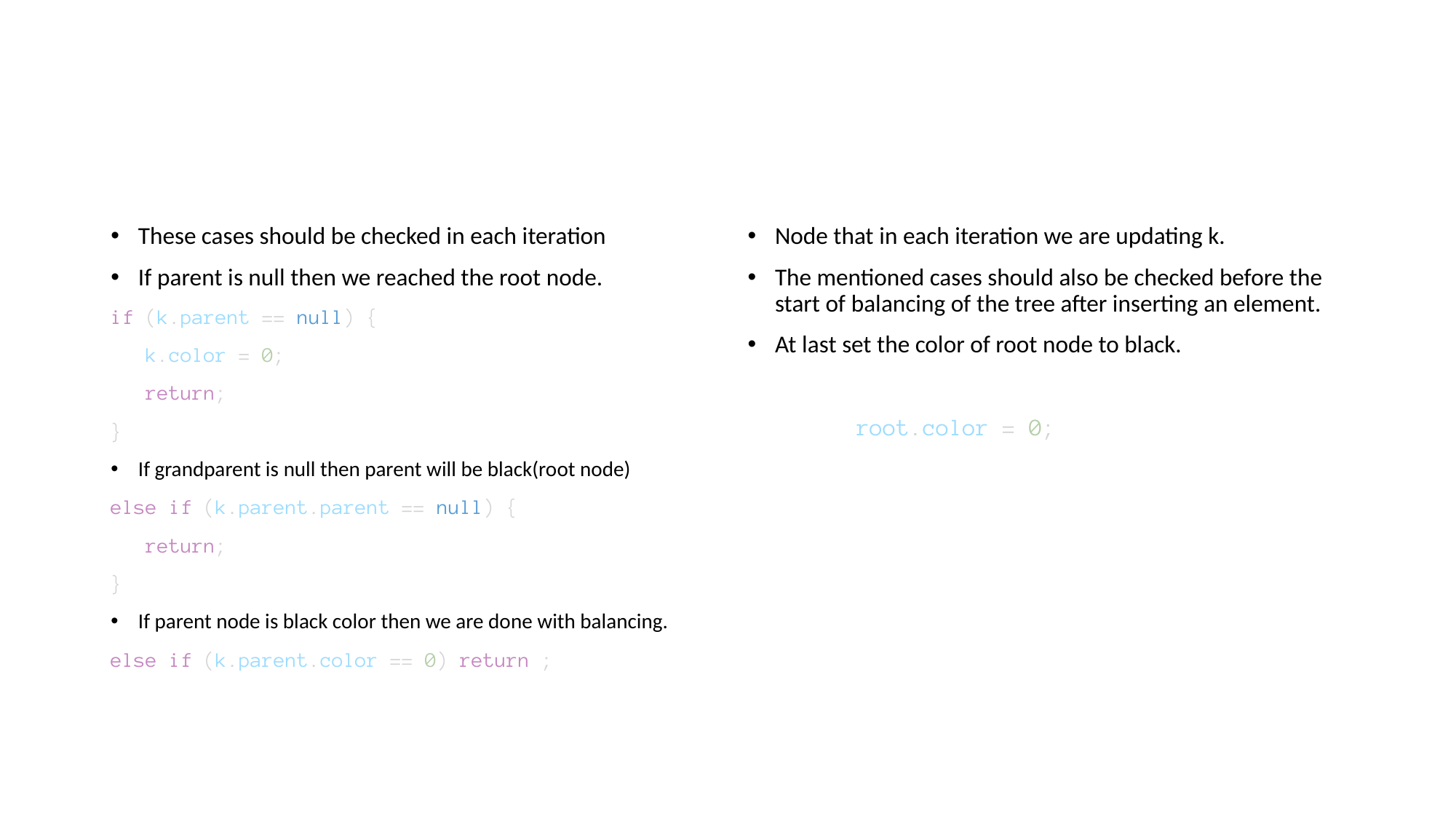

#
These cases should be checked in each iteration
If parent is null then we reached the root node.
if (k.parent == null) {
   k.color = 0;
   return;
}
If grandparent is null then parent will be black(root node)
else if (k.parent.parent == null) {
   return;
}
If parent node is black color then we are done with balancing.
else if (k.parent.color == 0) return ;

Node that in each iteration we are updating k.
The mentioned cases should also be checked before the start of balancing of the tree after inserting an element.
At last set the color of root node to black.

	root.color = 0;